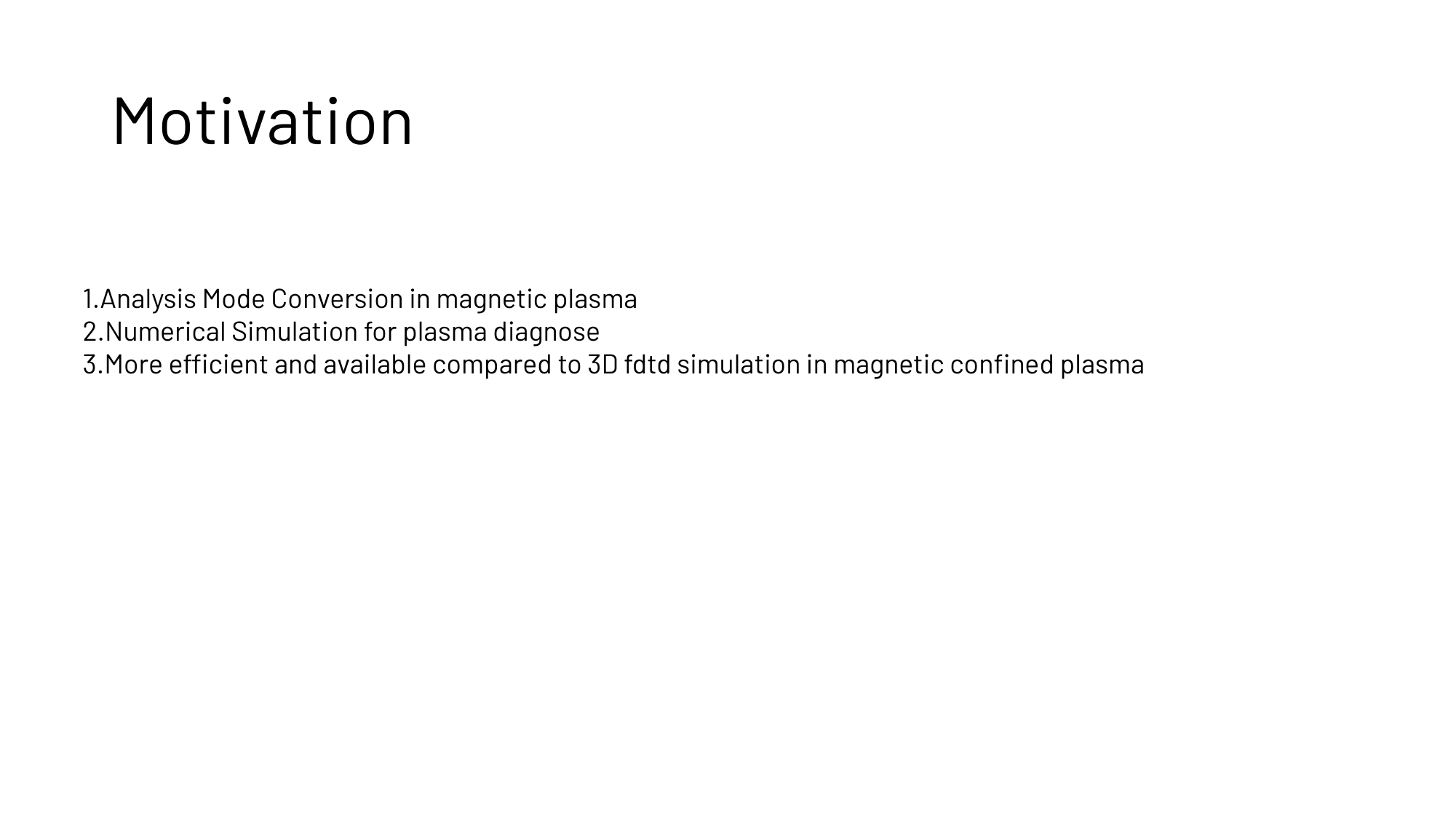

# Motivation
1.Analysis Mode Conversion in magnetic plasma
2.Numerical Simulation for plasma diagnose
3.More efficient and available compared to 3D fdtd simulation in magnetic confined plasma